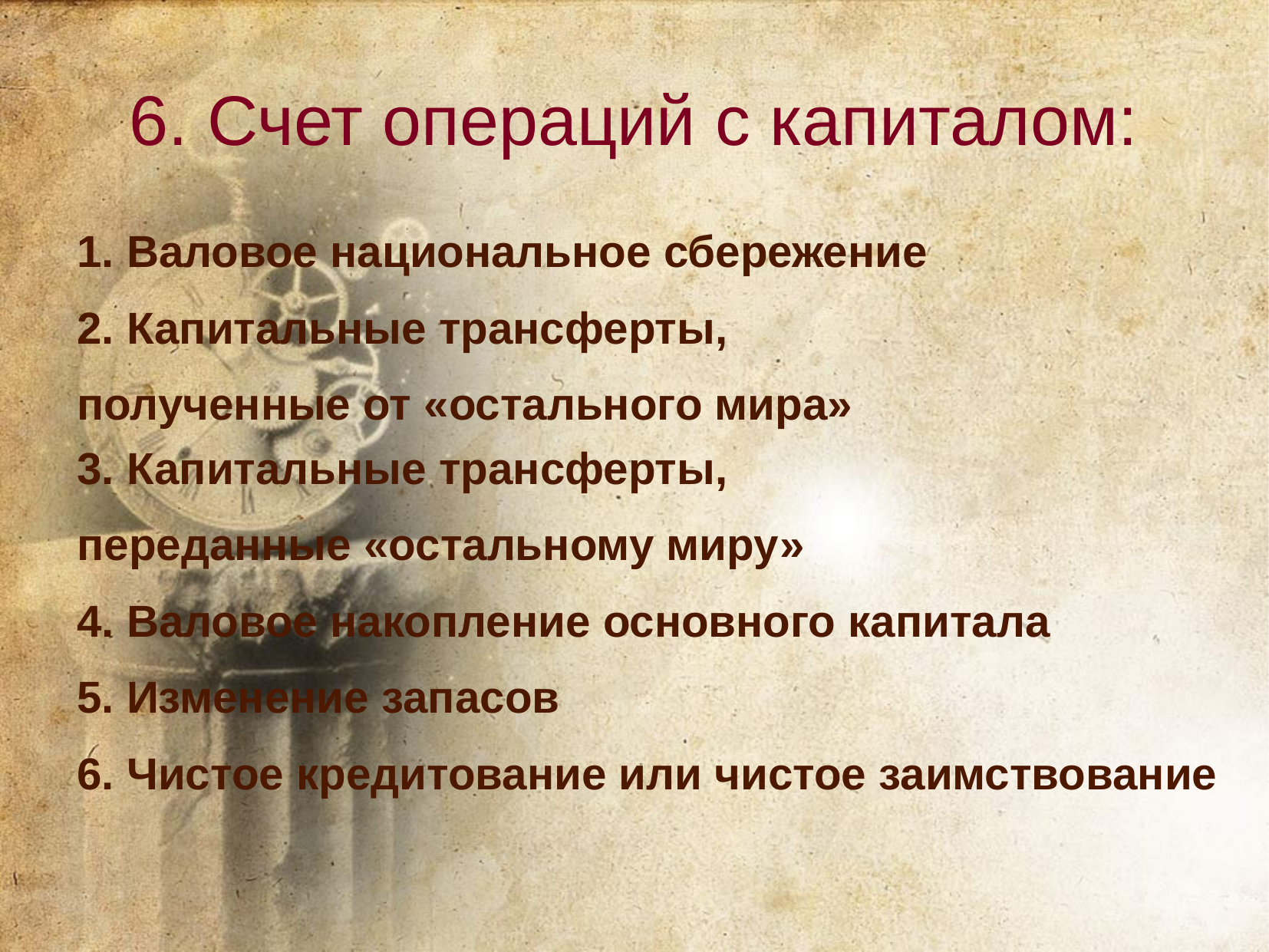

6. Счет операций с капиталом:
1. Валовое национальное сбережение
2. Капитальные трансферты,
полученные от «остального мира»
3. Капитальные трансферты,
переданные «остальному миру»
4. Валовое накопление основного капитала
5. Изменение запасов
6. Чистое кредитование или чистое заимствование